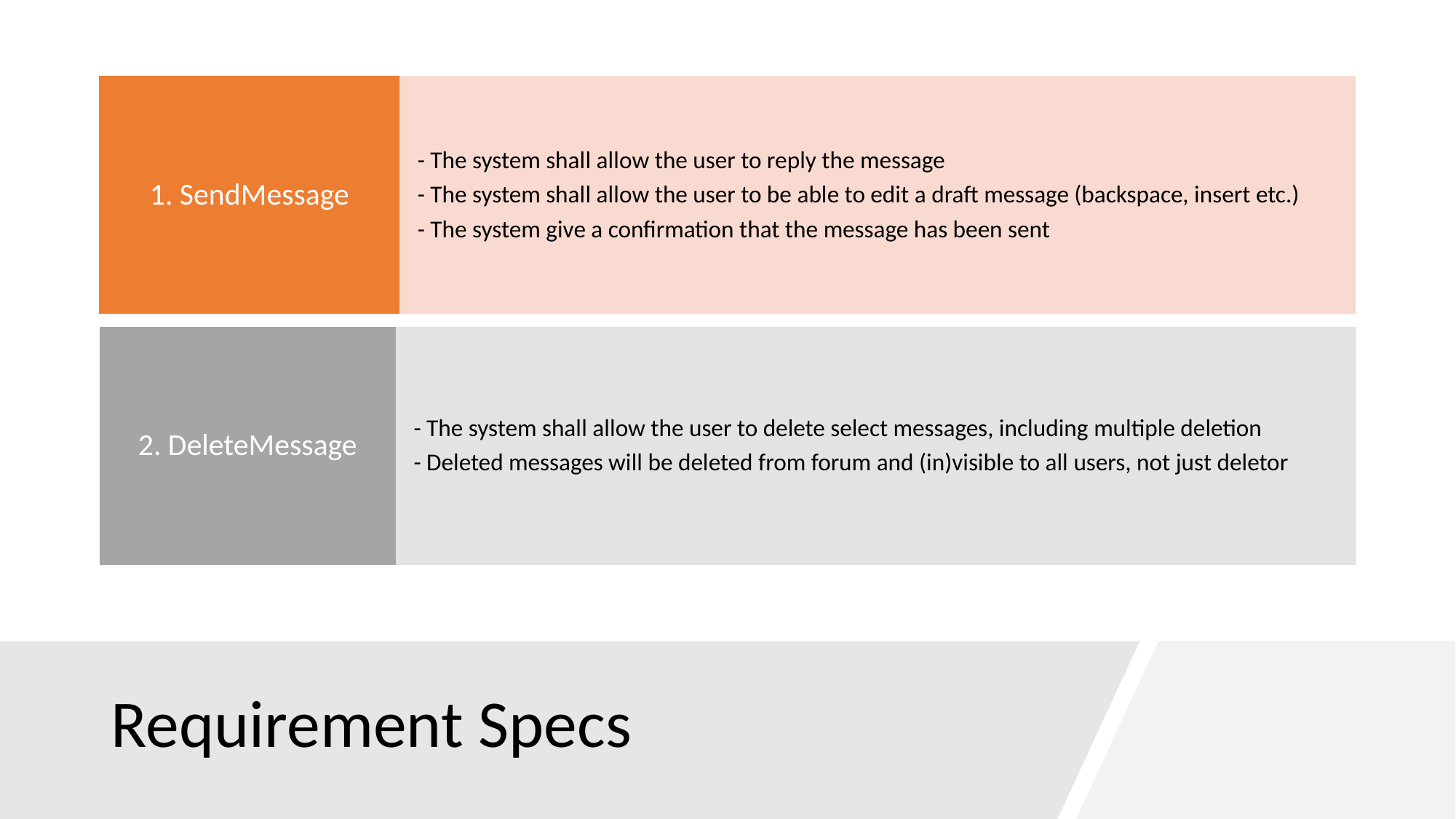

- The system shall allow the user to reply the message
- The system shall allow the user to be able to edit a draft message (backspace, insert etc.)
- The system give a confirmation that the message has been sent
1. SendMessage
- The system shall allow the user to delete select messages, including multiple deletion
- Deleted messages will be deleted from forum and (in)visible to all users, not just deletor
2. DeleteMessage

# Requirement Specs